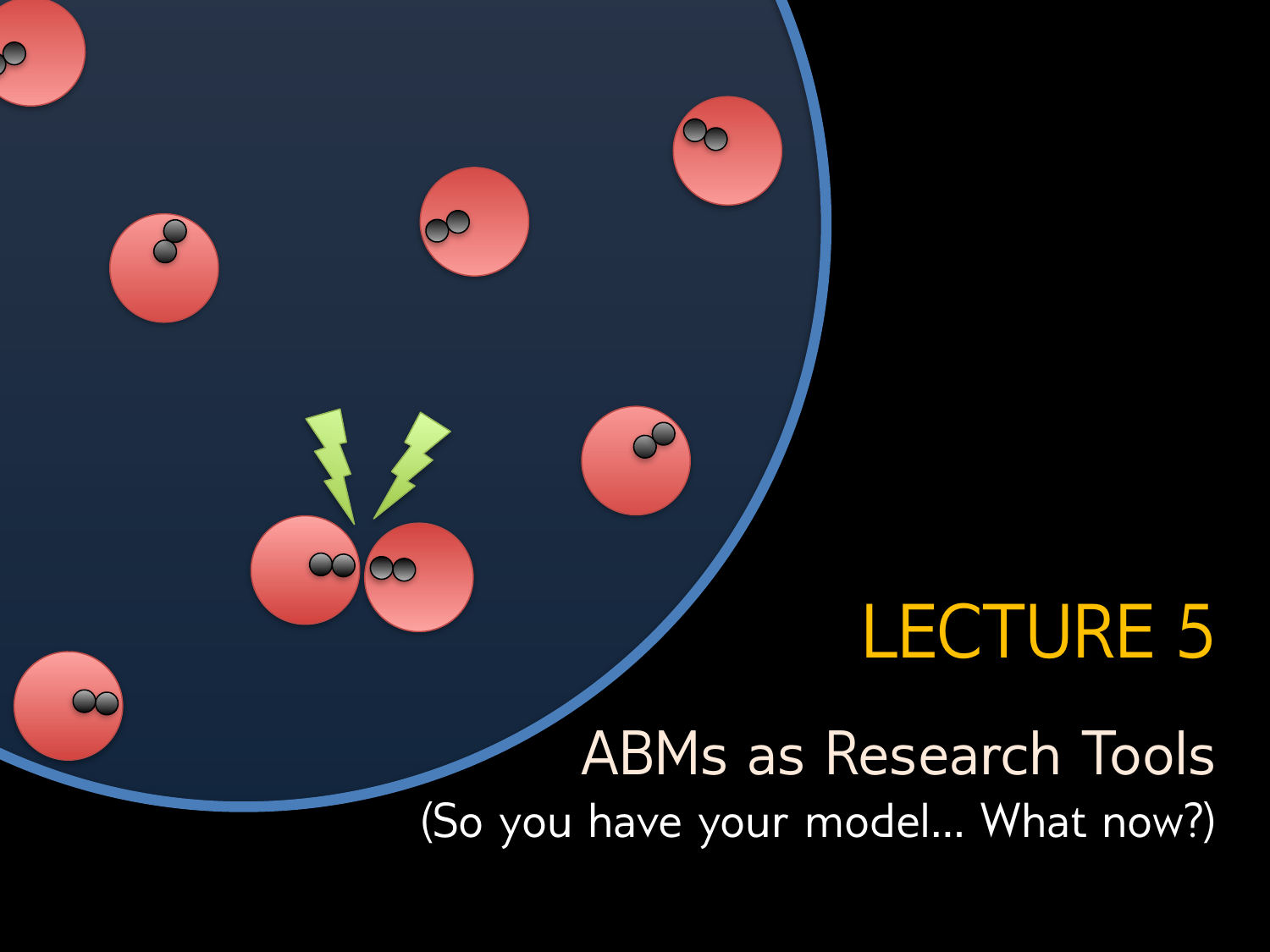

# LECTURE 5 ABMs as Research Tools (So you have your model… What now?)